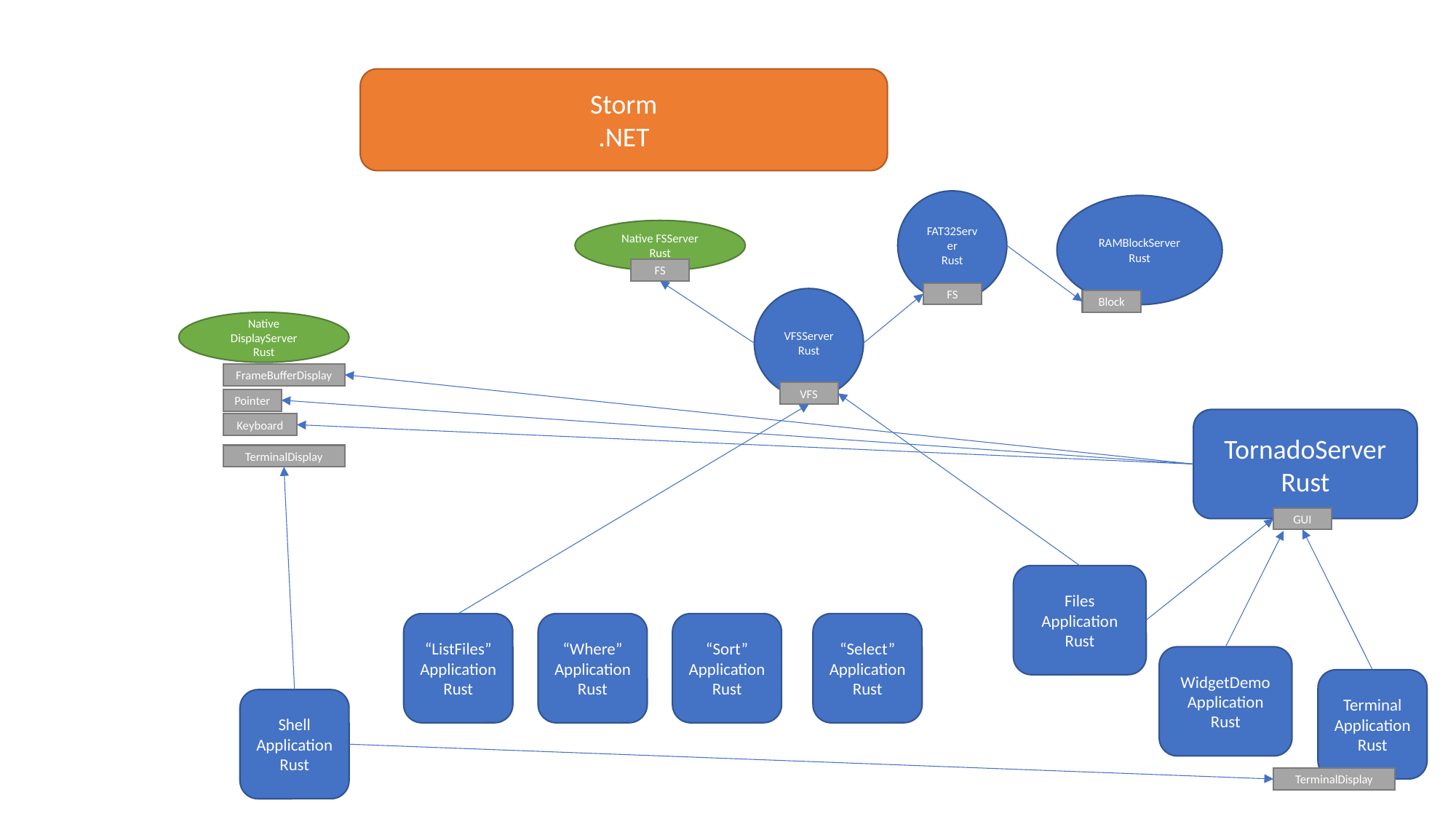

Storm
.NET
FAT32Server
Rust
RAMBlockServer
Rust
Native FSServer
Rust
FS
FS
VFSServer
Rust
Block
Native
DisplayServer
Rust
FrameBufferDisplay
VFS
Pointer
TornadoServer
Rust
Keyboard
TerminalDisplay
GUI
Files
Application
Rust
“ListFiles”
Application
Rust
“Where”
Application
Rust
“Sort”
Application
Rust
“Select”
Application
Rust
WidgetDemo
Application
Rust
Terminal
Application
Rust
Shell
Application
Rust
TerminalDisplay